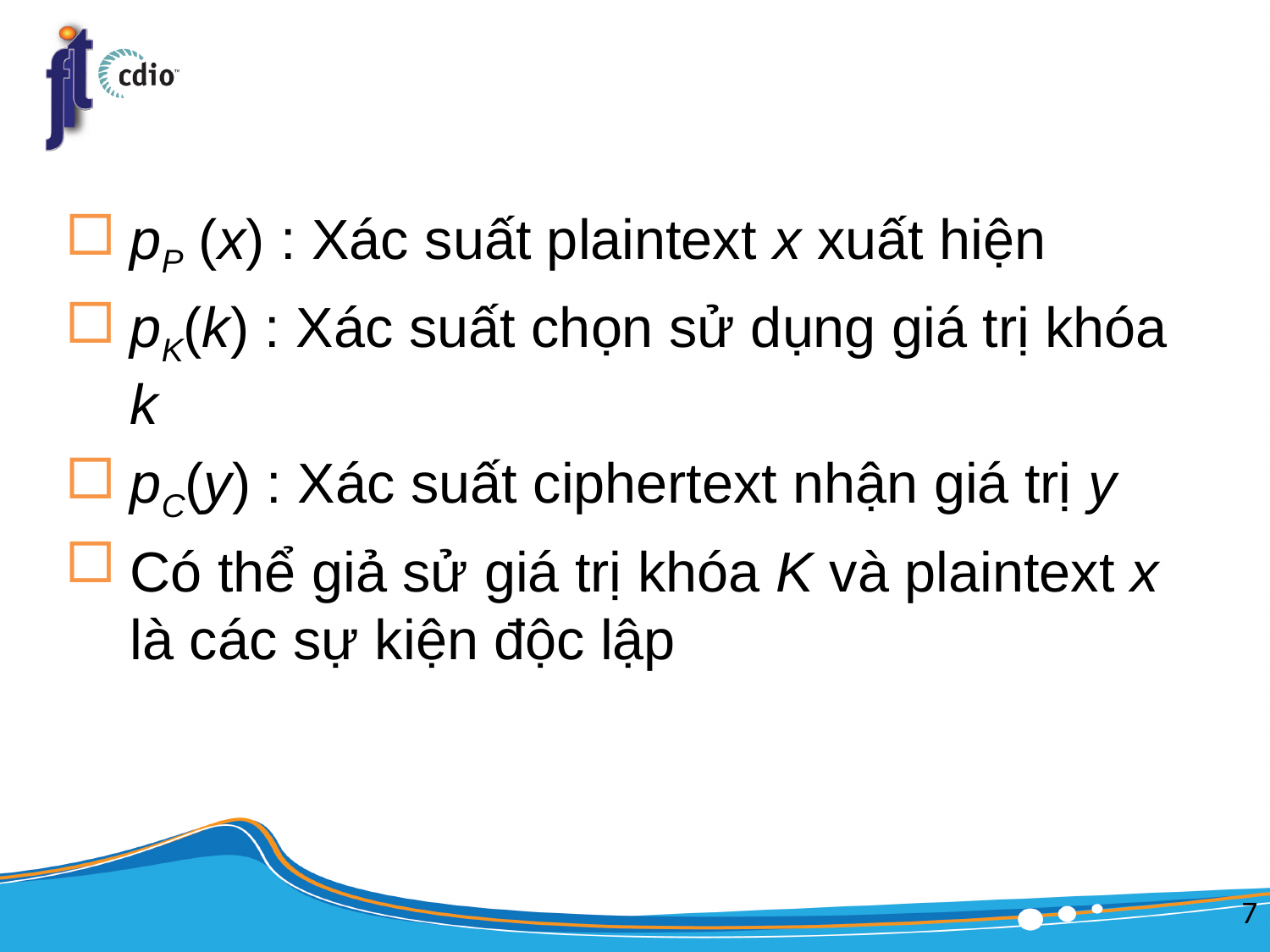

#
pP (x) : Xác suất plaintext x xuất hiện
pK(k) : Xác suất chọn sử dụng giá trị khóa k
pC(y) : Xác suất ciphertext nhận giá trị y
Có thể giả sử giá trị khóa K và plaintext x là các sự kiện độc lập
7